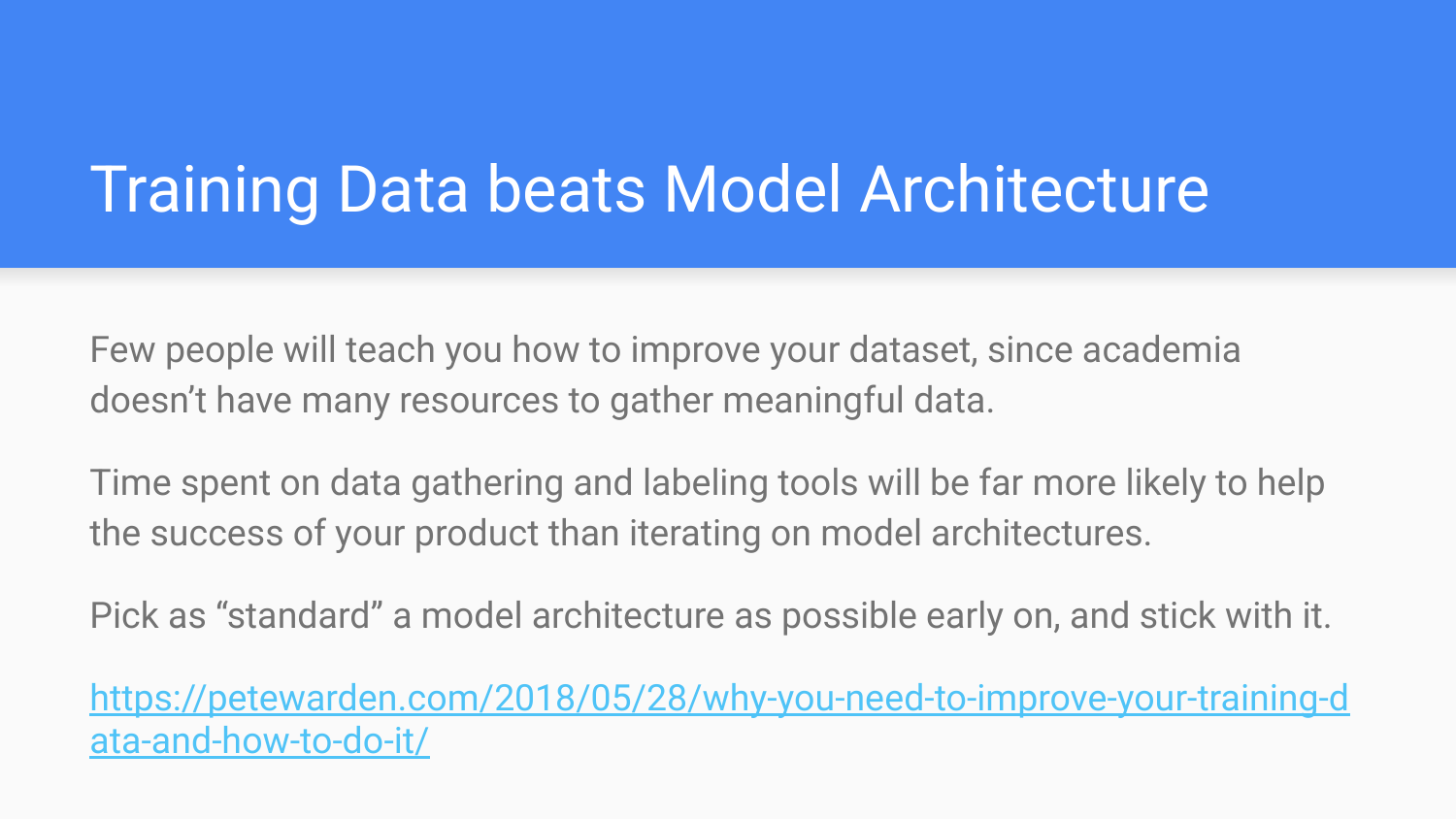

# Training Data beats Model Architecture
Few people will teach you how to improve your dataset, since academia doesn’t have many resources to gather meaningful data.
Time spent on data gathering and labeling tools will be far more likely to help the success of your product than iterating on model architectures.
Pick as “standard” a model architecture as possible early on, and stick with it.
https://petewarden.com/2018/05/28/why-you-need-to-improve-your-training-data-and-how-to-do-it/